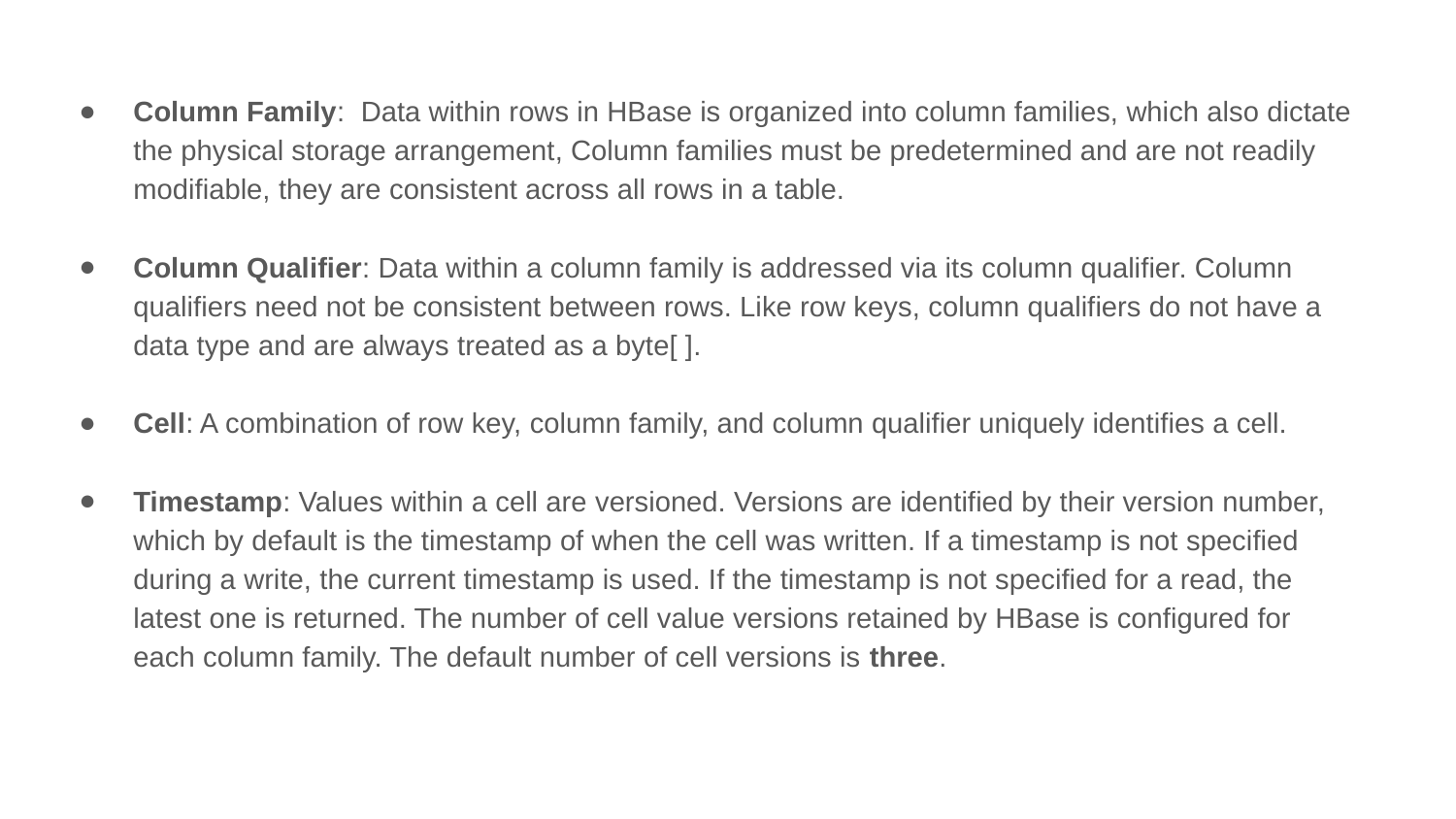

Column Family:  Data within rows in HBase is organized into column families, which also dictate the physical storage arrangement, Column families must be predetermined and are not readily modifiable, they are consistent across all rows in a table.

Column Qualifier: Data within a column family is addressed via its column qualifier. Column qualifiers need not be consistent between rows. Like row keys, column qualifiers do not have a data type and are always treated as a byte[ ].

Cell: A combination of row key, column family, and column qualifier uniquely identifies a cell.

Timestamp: Values within a cell are versioned. Versions are identified by their version number, which by default is the timestamp of when the cell was written. If a timestamp is not specified during a write, the current timestamp is used. If the timestamp is not specified for a read, the latest one is returned. The number of cell value versions retained by HBase is configured for each column family. The default number of cell versions is three.